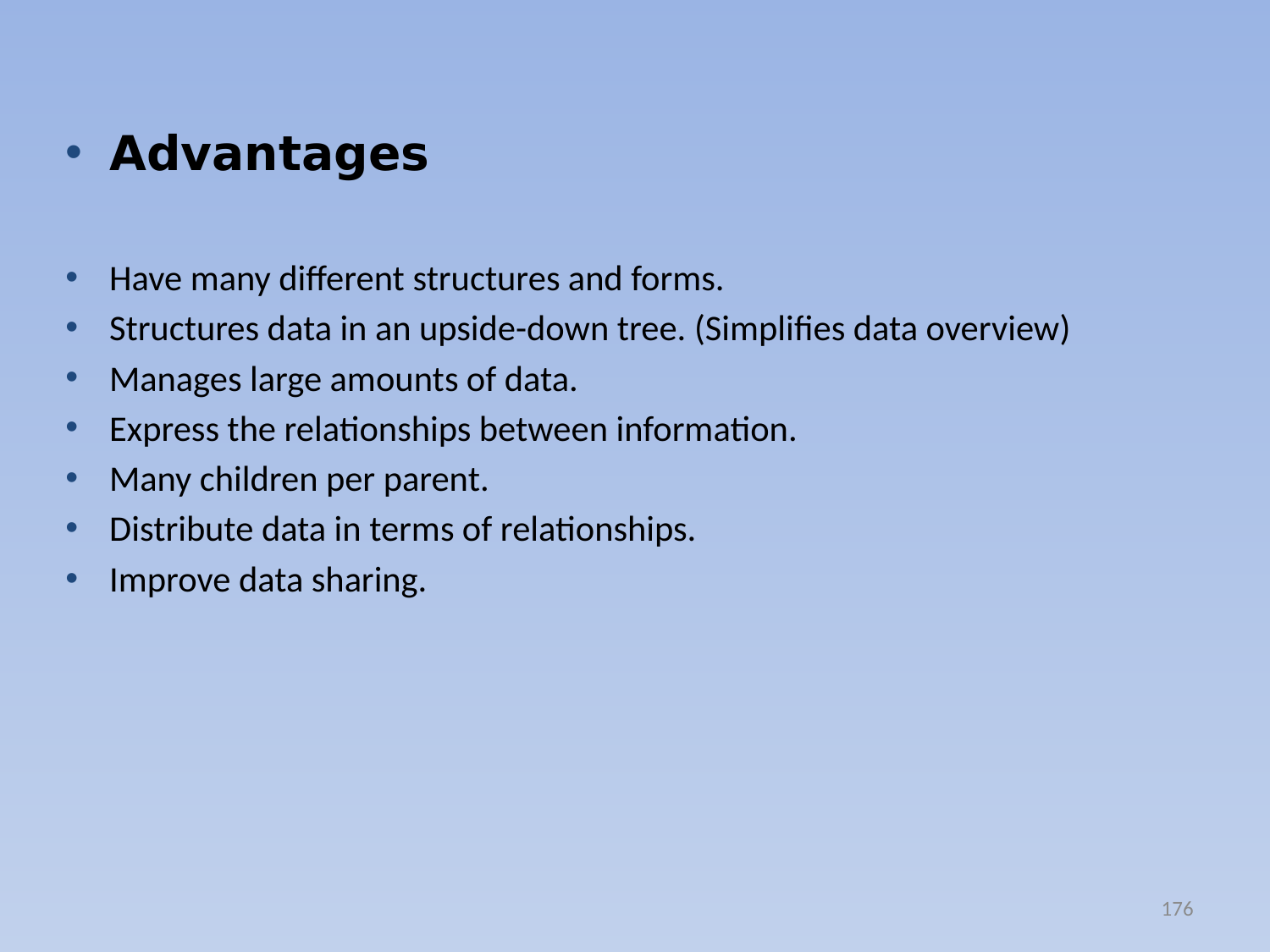

Advantages

Have many different structures and forms.
Structures data in an upside-down tree. (Simplifies data overview)
Manages large amounts of data.
Express the relationships between information.
Many children per parent.
Distribute data in terms of relationships.
Improve data sharing.

176